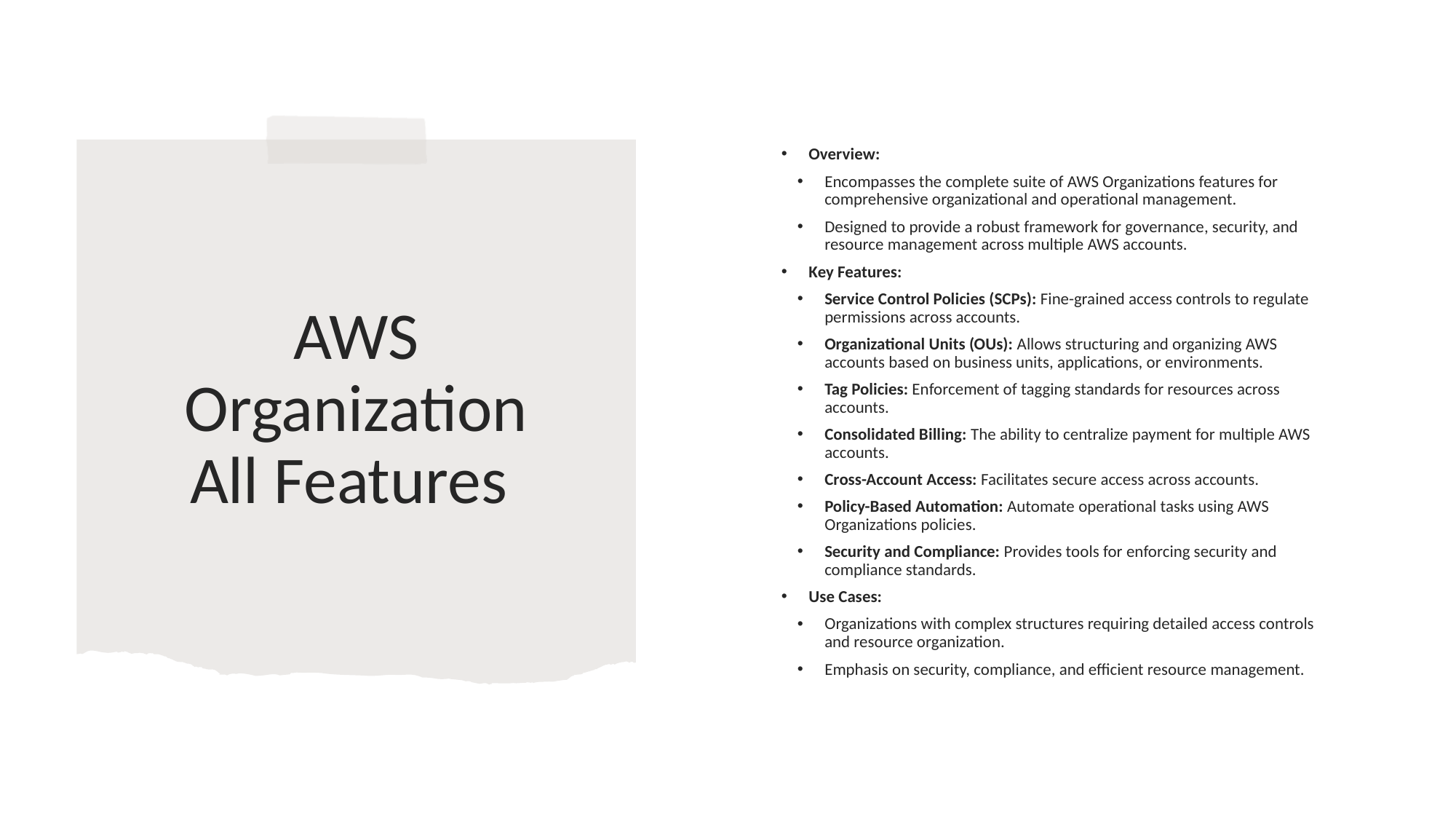

Overview:
Encompasses the complete suite of AWS Organizations features for comprehensive organizational and operational management.
Designed to provide a robust framework for governance, security, and resource management across multiple AWS accounts.
Key Features:
Service Control Policies (SCPs): Fine-grained access controls to regulate permissions across accounts.
Organizational Units (OUs): Allows structuring and organizing AWS accounts based on business units, applications, or environments.
Tag Policies: Enforcement of tagging standards for resources across accounts.
Consolidated Billing: The ability to centralize payment for multiple AWS accounts.
Cross-Account Access: Facilitates secure access across accounts.
Policy-Based Automation: Automate operational tasks using AWS Organizations policies.
Security and Compliance: Provides tools for enforcing security and compliance standards.
Use Cases:
Organizations with complex structures requiring detailed access controls and resource organization.
Emphasis on security, compliance, and efficient resource management.
# AWS Organization All Features